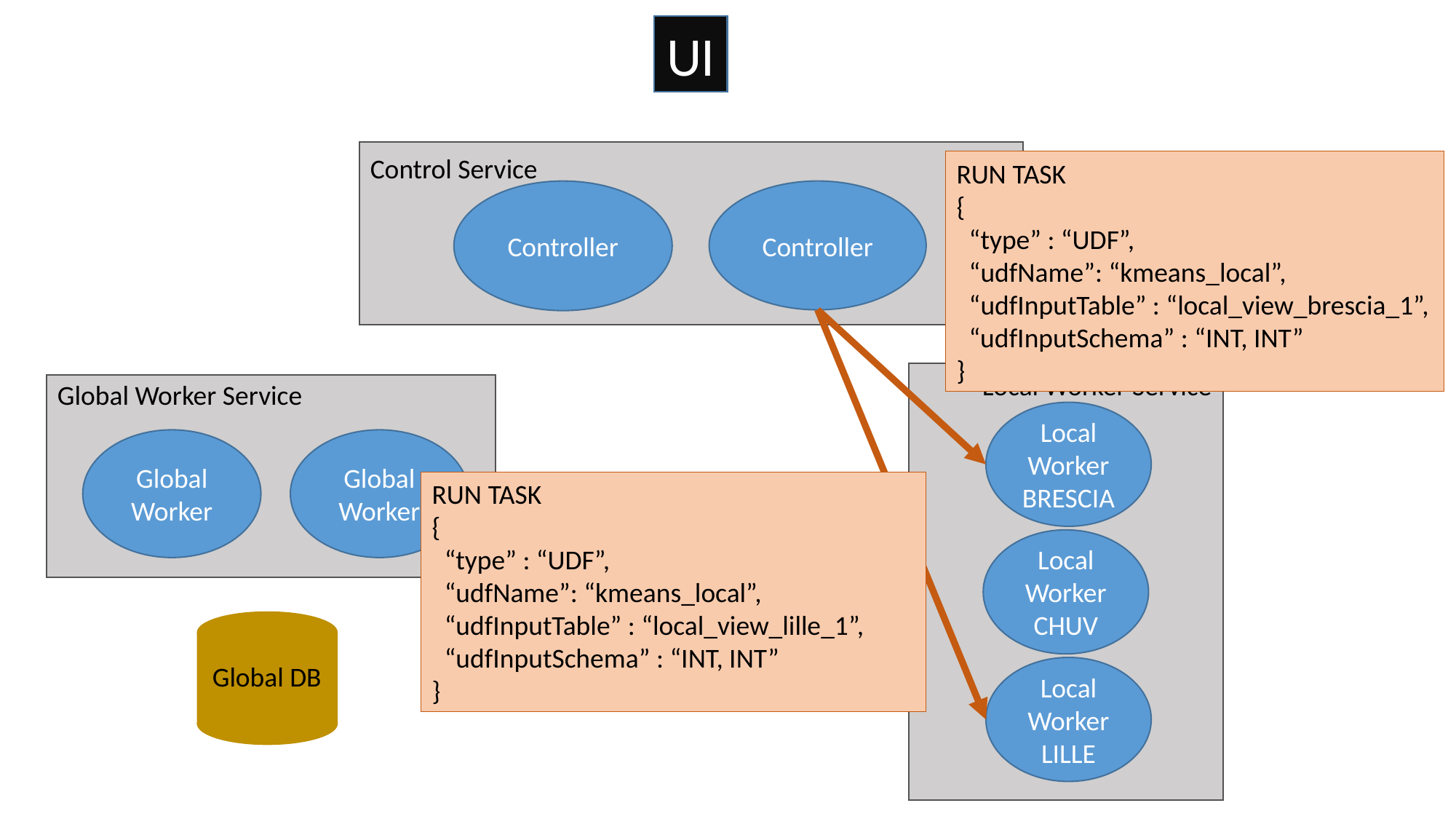

UI
Control Service

RUN TASK
{
  “type” : “UDF”,
  “udfName”: “kmeans_local”,
  “udfInputTable” : “local_view_brescia_1”,
  “udfInputSchema” : “INT, INT”
}
Controller
Controller
Local Worker Service

Global Worker Service

Local Worker
BRESCIA
Global Worker
Global Worker
RUN TASK
{
  “type” : “UDF”,
  “udfName”: “kmeans_local”,
  “udfInputTable” : “local_view_lille_1”,
  “udfInputSchema” : “INT, INT”
}
Local Worker
CHUV

Global DB
Local Worker
LILLE